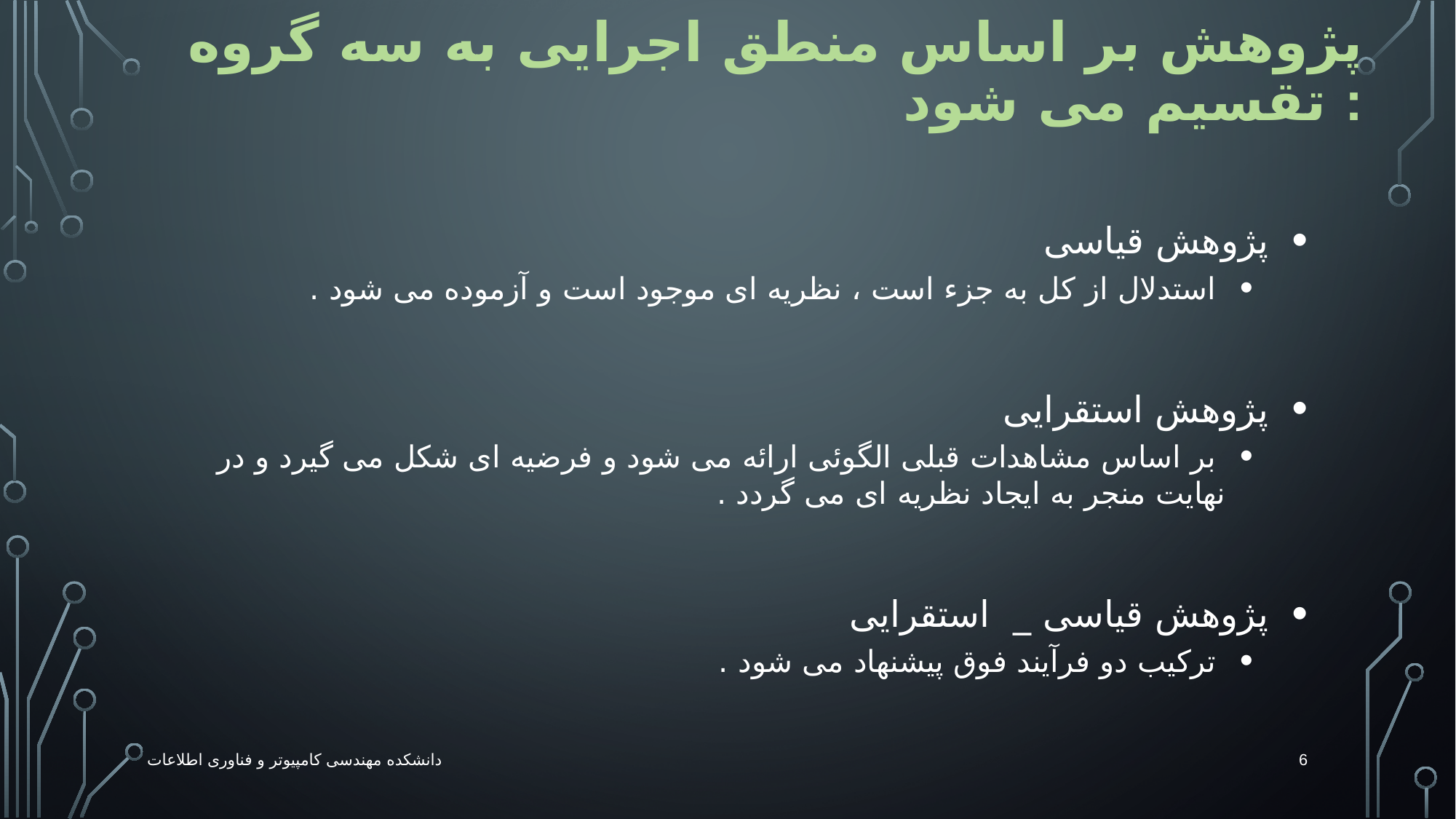

# پژوهش بر اساس منطق اجرایی به سه گروه تقسیم می شود :
 پژوهش قیاسی
 استدلال از کل به جزء است ، نظریه ای موجود است و آزموده می شود .
 پژوهش استقرایی
 بر اساس مشاهدات قبلی الگوئی ارائه می شود و فرضیه ای شکل می گیرد و در نهایت منجر به ایجاد نظریه ای می گردد .
 پژوهش قیاسی _  استقرایی
 ترکیب دو فرآیند فوق پیشنهاد می شود .
دانشکده مهندسی کامپیوتر و فناوری اطلاعات
6